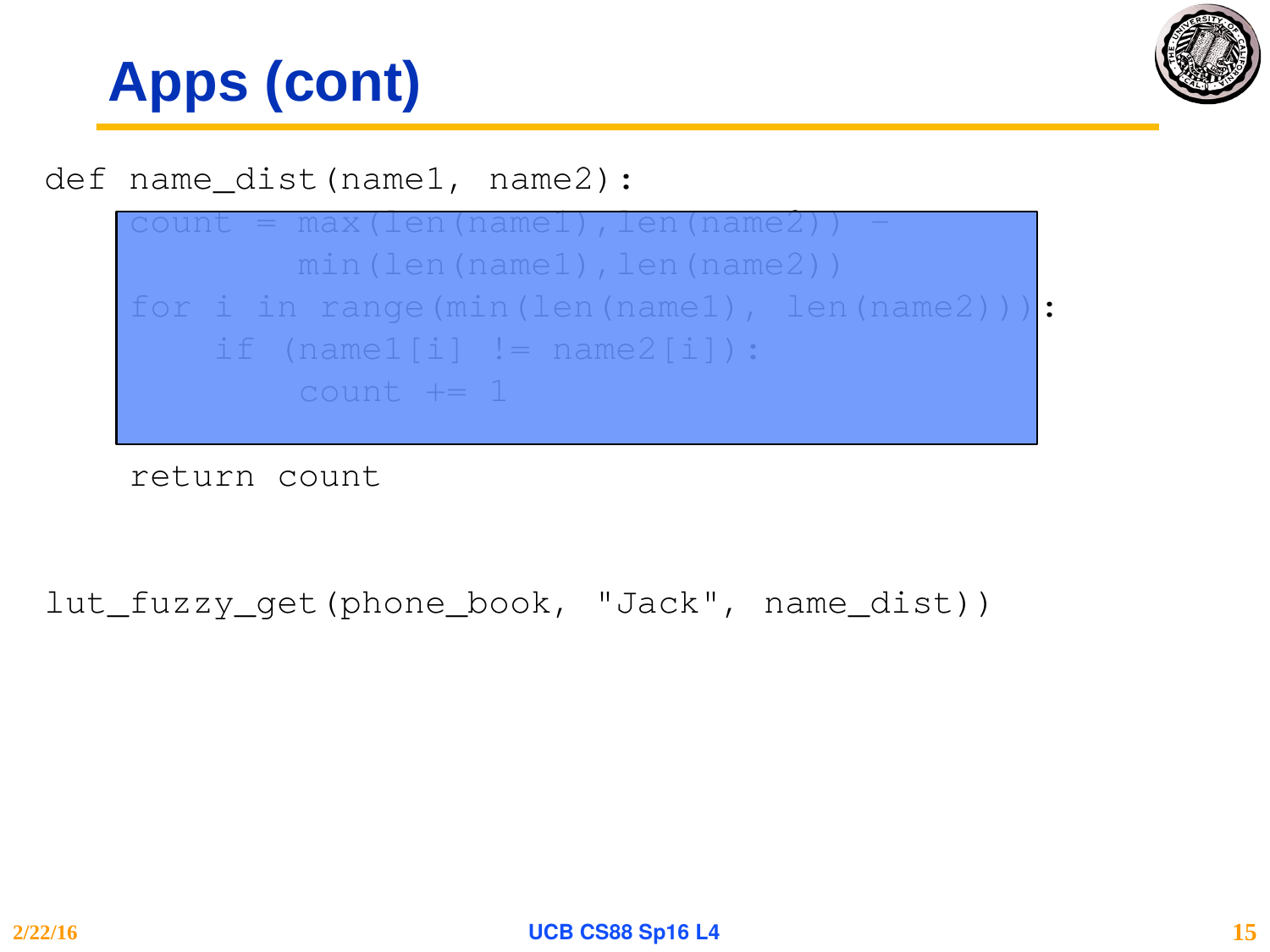

# Apps (cont)
def name_dist(name1, name2):
    count = max(len(name1),len(name2)) –
            min(len(name1),len(name2))
    for i in range(min(len(name1), len(name2))):
        if (name1[i] != name2[i]):
            count += 1

    return count

lut_fuzzy_get(phone_book, "Jack", name_dist))

2/22/16
UCB CS88 Sp16 L4
15